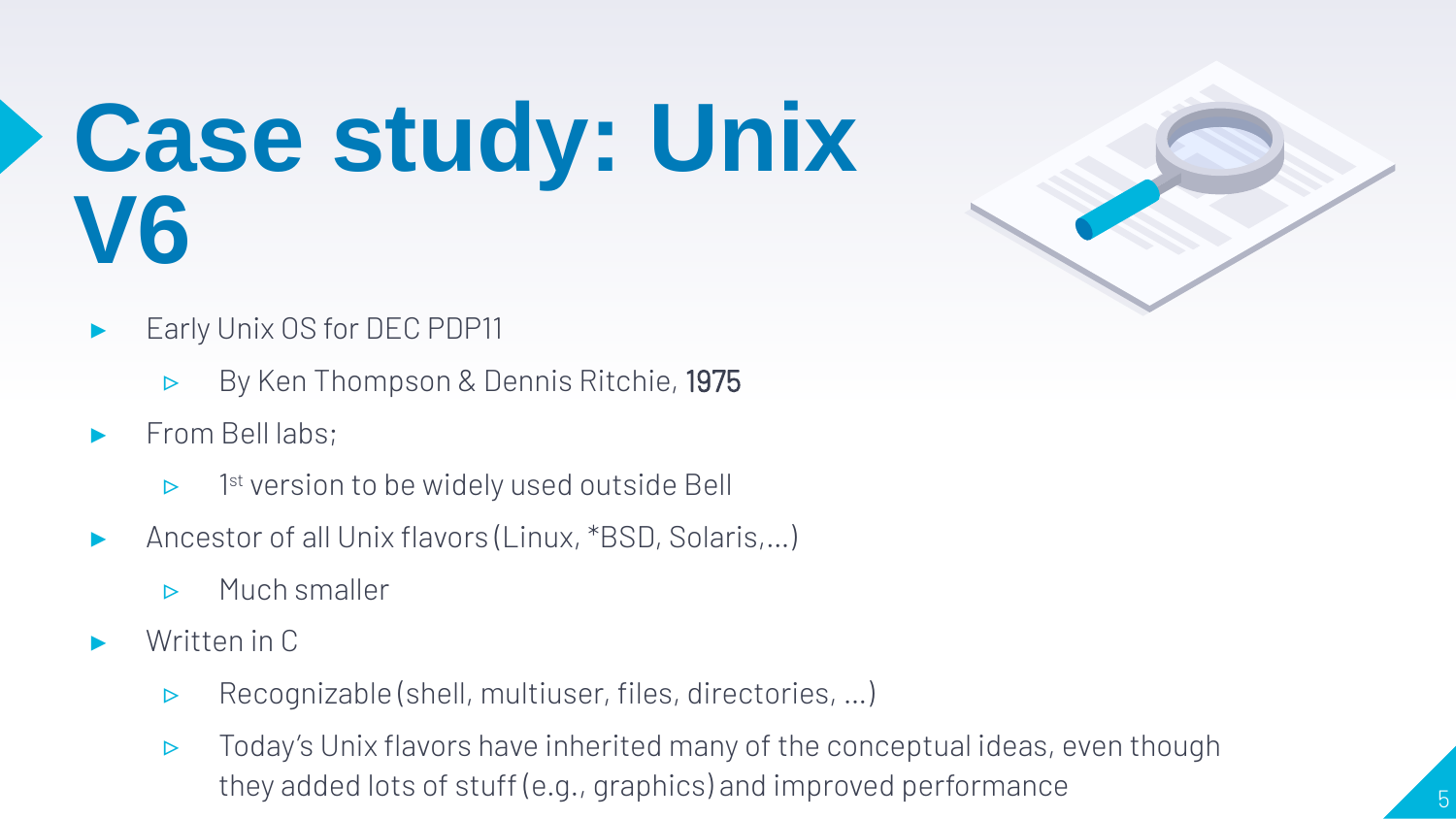

# Case study: Unix V6
Early Unix OS for DEC PDP11
By Ken Thompson & Dennis Ritchie, 1975
From Bell labs;
1st version to be widely used outside Bell
Ancestor of all Unix flavors (Linux, *BSD, Solaris,…)
Much smaller
Written in C
Recognizable (shell, multiuser, files, directories, …)
Today’s Unix flavors have inherited many of the conceptual ideas, even though they added lots of stuff (e.g., graphics) and improved performance
5